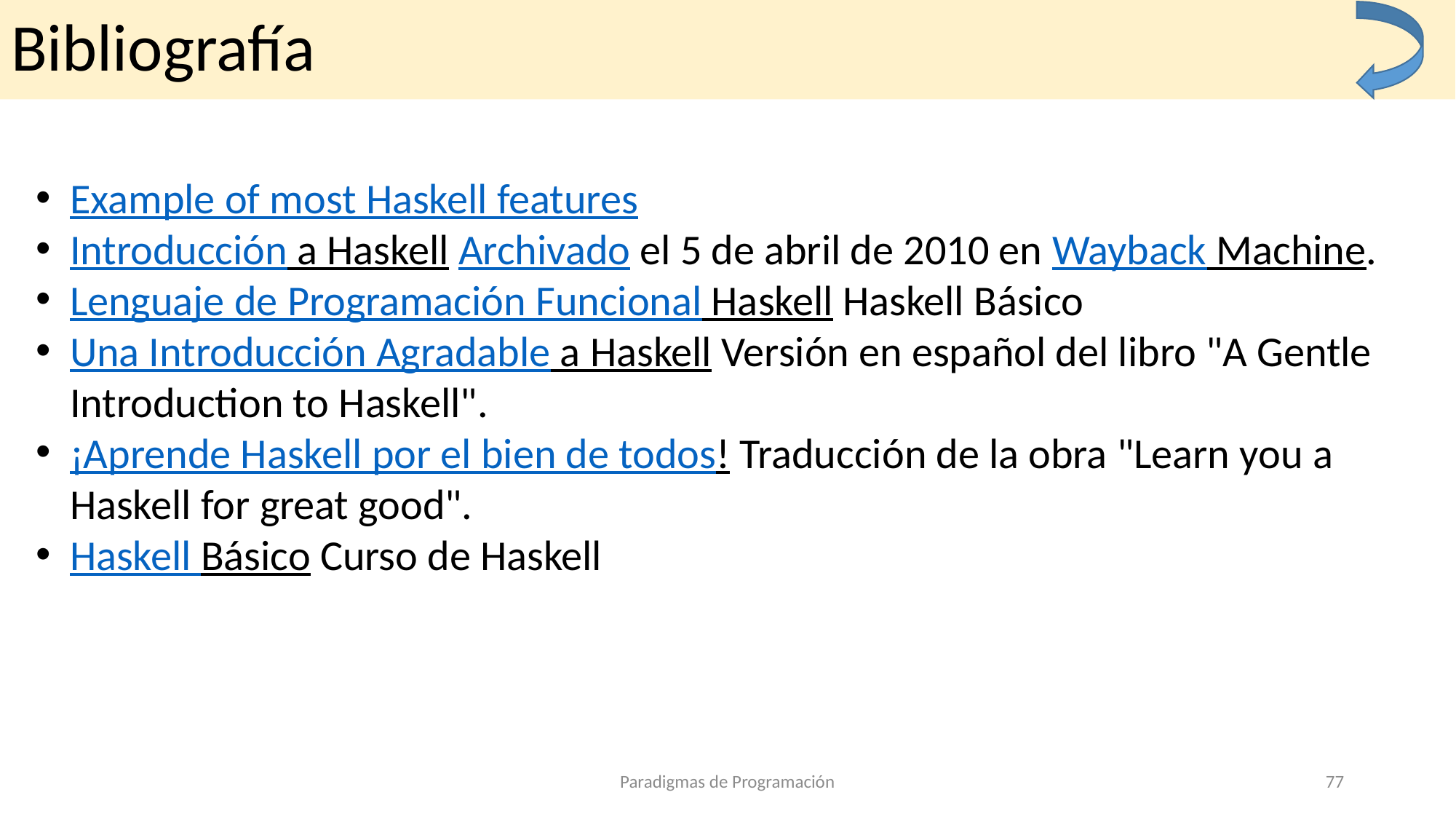

# Bibliografía

Example of most Haskell features
Introducción a Haskell Archivado el 5 de abril de 2010 en Wayback Machine.
Lenguaje de Programación Funcional Haskell Haskell Básico
Una Introducción Agradable a Haskell Versión en español del libro "A Gentle Introduction to Haskell".
¡Aprende Haskell por el bien de todos! Traducción de la obra "Learn you a Haskell for great good".
Haskell Básico Curso de Haskell

Paradigmas de Programación
77